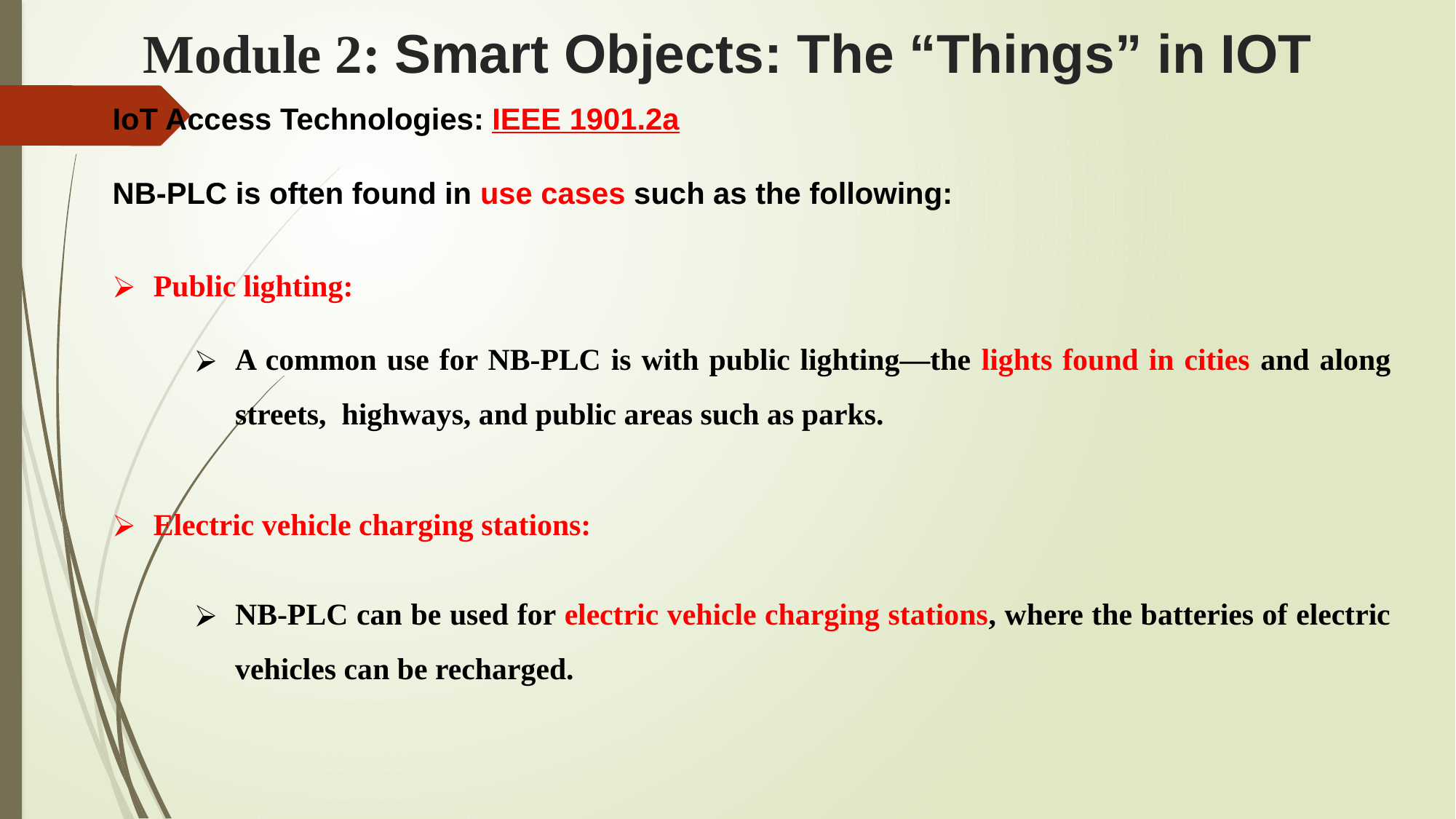

# Module 2: Smart Objects: The “Things” in IOT
IoT Access Technologies: IEEE 1901.2a

NB-PLC is often found in use cases such as the following:

Public lighting:
A common use for NB-PLC is with public lighting—the lights found in cities and along streets,  highways, and public areas such as parks.

Electric vehicle charging stations:
NB-PLC can be used for electric vehicle charging stations, where the batteries of electric vehicles can be recharged.